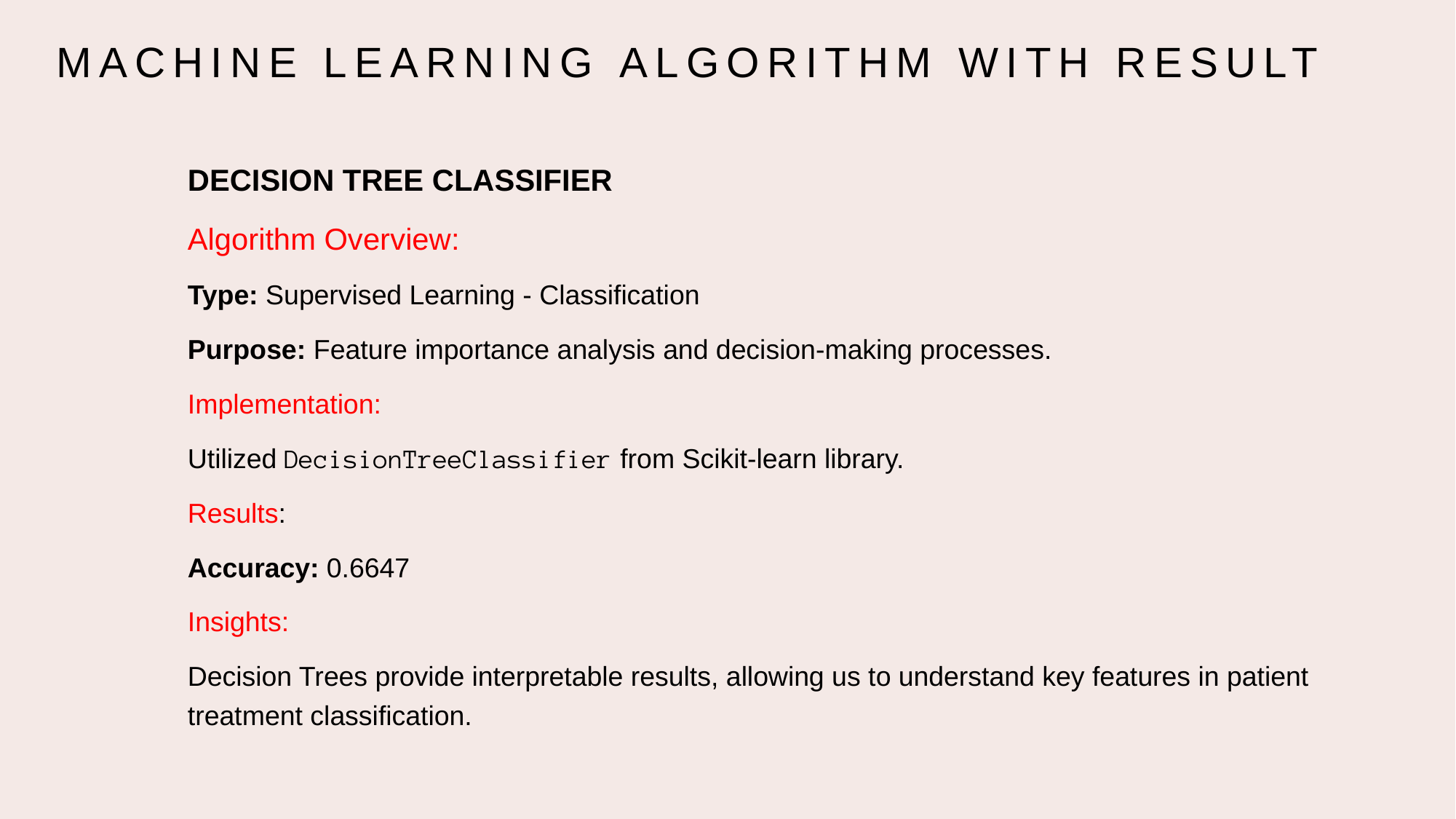

# MACHINE LEARNING ALGORITHM WITH RESULT

DECISION TREE CLASSIFIER
Algorithm Overview:
Type: Supervised Learning - Classification
Purpose: Feature importance analysis and decision-making processes.
Implementation:
Utilized DecisionTreeClassifier from Scikit-learn library.
Results:
Accuracy: 0.6647
Insights:
Decision Trees provide interpretable results, allowing us to understand key features in patient treatment classification.